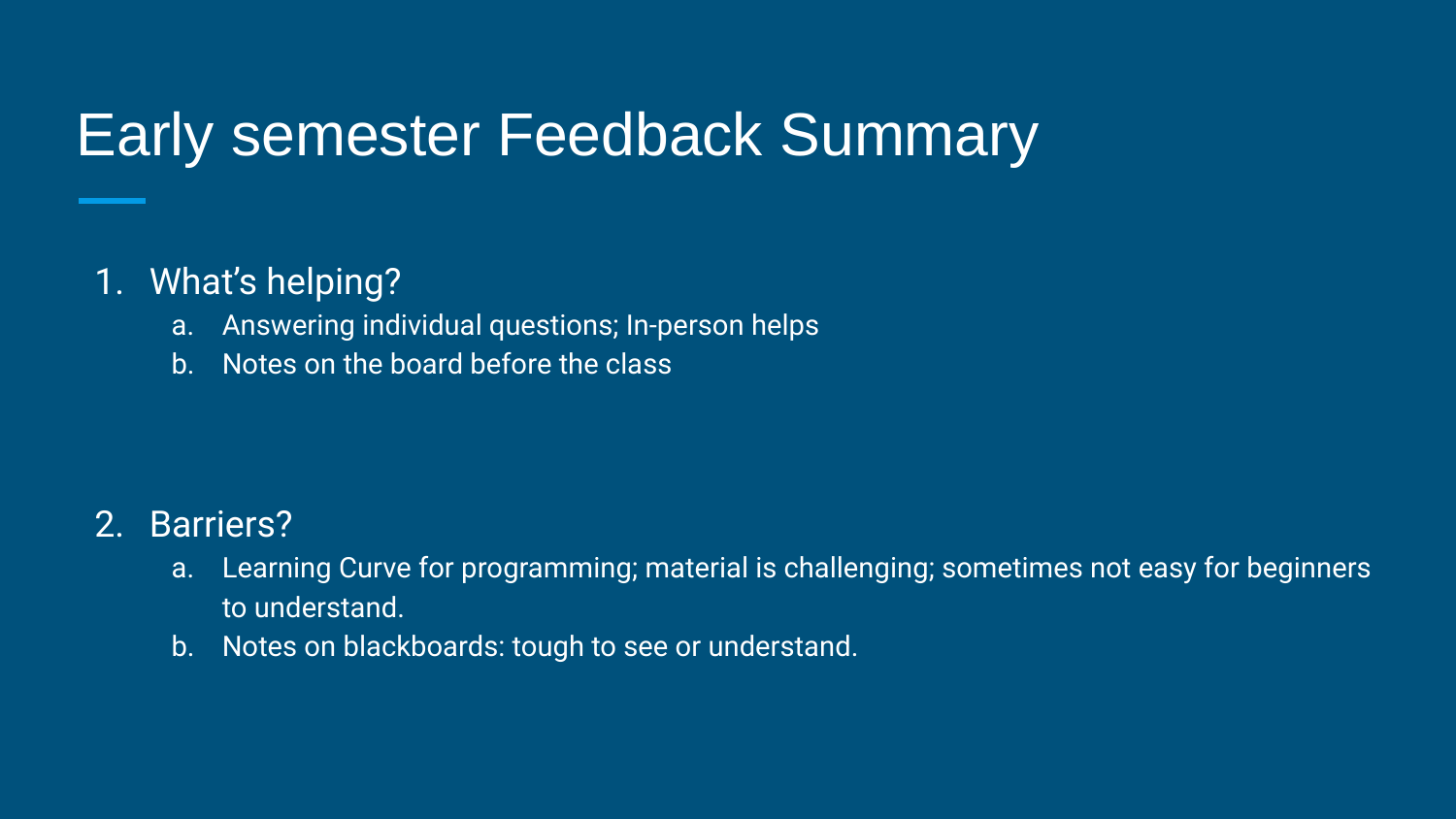

# Early semester Feedback Summary
What’s helping?
Answering individual questions; In-person helps
Notes on the board before the class

Barriers?
Learning Curve for programming; material is challenging; sometimes not easy for beginners to understand.
Notes on blackboards: tough to see or understand.